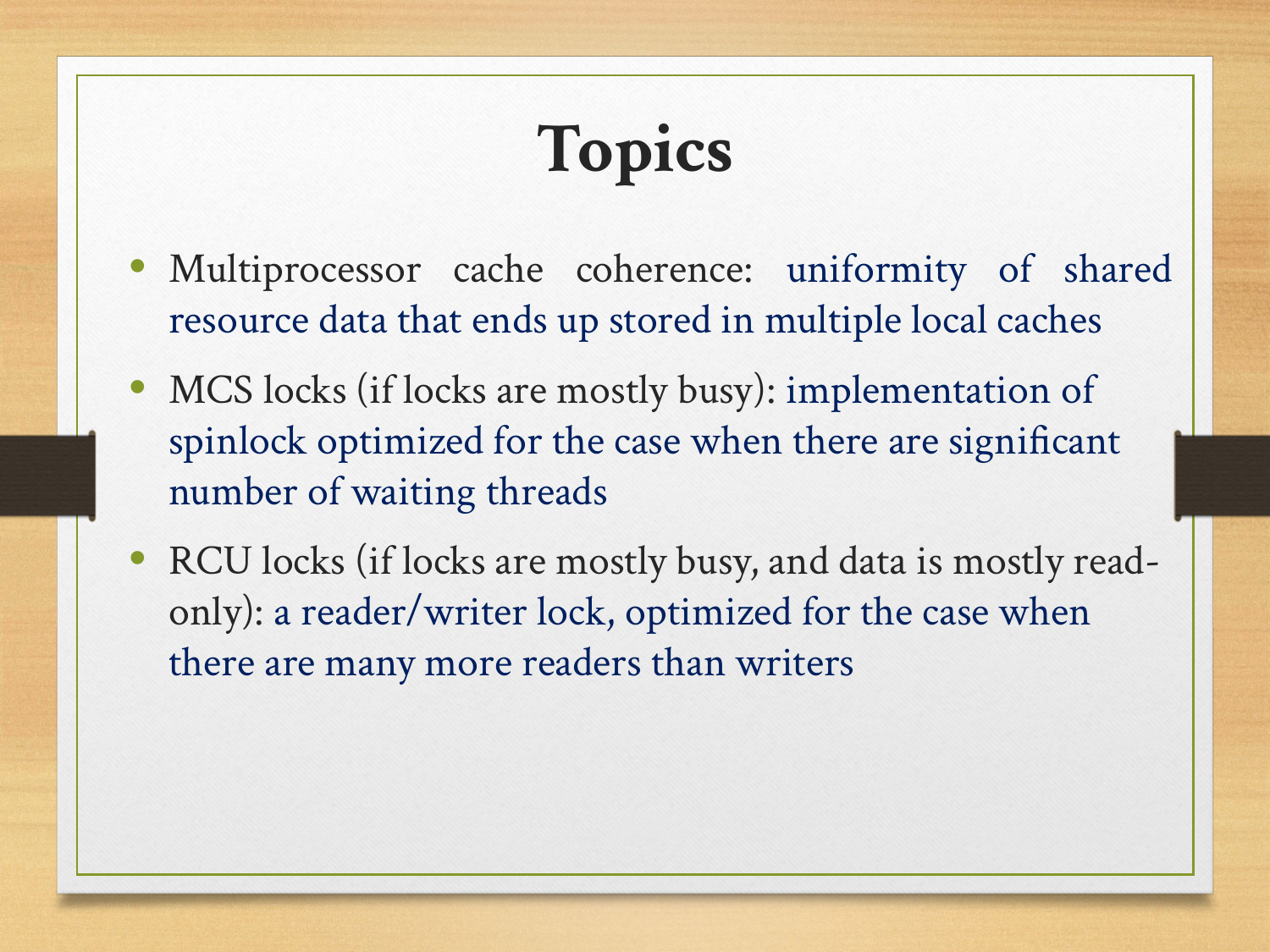

Topics
Multiprocessor cache coherence: uniformity of shared resource data that ends up stored in multiple local caches
MCS locks (if locks are mostly busy): implementation of spinlock optimized for the case when there are significant number of waiting threads
RCU locks (if locks are mostly busy, and data is mostly read-only): a reader/writer lock, optimized for the case when there are many more readers than writers